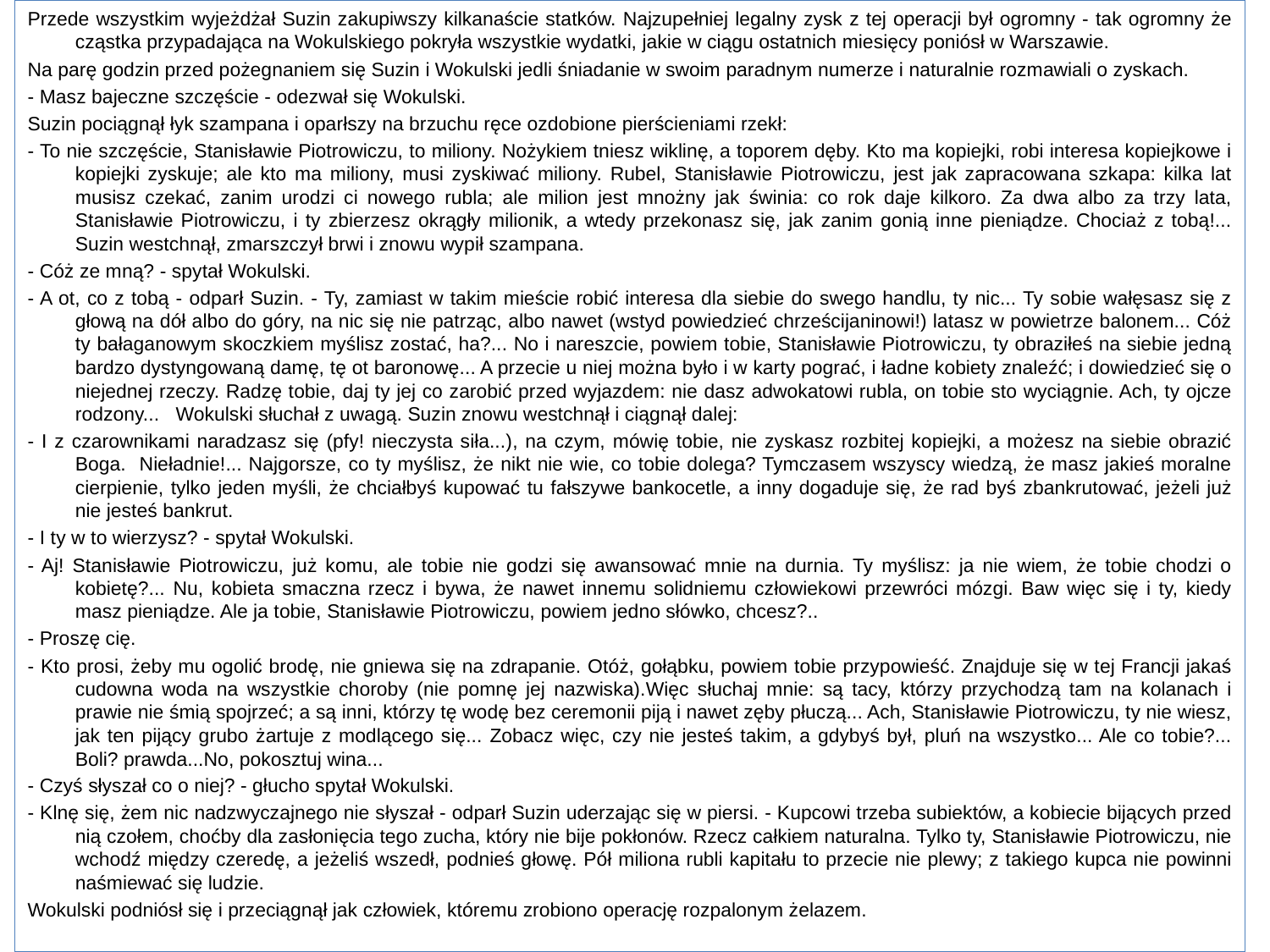

Przede wszystkim wyjeżdżał Suzin zakupiwszy kilkanaście statków. Najzupełniej legalny zysk z tej operacji był ogromny - tak ogromny że cząstka przypadająca na Wokulskiego pokryła wszystkie wydatki, jakie w ciągu ostatnich miesięcy poniósł w Warszawie.
Na parę godzin przed pożegnaniem się Suzin i Wokulski jedli śniadanie w swoim paradnym numerze i naturalnie rozmawiali o zyskach.
- Masz bajeczne szczęście - odezwał się Wokulski.
Suzin pociągnął łyk szampana i oparłszy na brzuchu ręce ozdobione pierścieniami rzekł:
- To nie szczęście, Stanisławie Piotrowiczu, to miliony. Nożykiem tniesz wiklinę, a toporem dęby. Kto ma kopiejki, robi interesa kopiejkowe i kopiejki zyskuje; ale kto ma miliony, musi zyskiwać miliony. Rubel, Stanisławie Piotrowiczu, jest jak zapracowana szkapa: kilka lat musisz czekać, zanim urodzi ci nowego rubla; ale milion jest mnożny jak świnia: co rok daje kilkoro. Za dwa albo za trzy lata, Stanisławie Piotrowiczu, i ty zbierzesz okrągły milionik, a wtedy przekonasz się, jak zanim gonią inne pieniądze. Chociaż z tobą!... Suzin westchnął, zmarszczył brwi i znowu wypił szampana.
- Cóż ze mną? - spytał Wokulski.
- A ot, co z tobą - odparł Suzin. - Ty, zamiast w takim mieście robić interesa dla siebie do swego handlu, ty nic... Ty sobie wałęsasz się z głową na dół albo do góry, na nic się nie patrząc, albo nawet (wstyd powiedzieć chrześcijaninowi!) latasz w powietrze balonem... Cóż ty bałaganowym skoczkiem myślisz zostać, ha?... No i nareszcie, powiem tobie, Stanisławie Piotrowiczu, ty obraziłeś na siebie jedną bardzo dystyngowaną damę, tę ot baronowę... A przecie u niej można było i w karty pograć, i ładne kobiety znaleźć; i dowiedzieć się o niejednej rzeczy. Radzę tobie, daj ty jej co zarobić przed wyjazdem: nie dasz adwokatowi rubla, on tobie sto wyciągnie. Ach, ty ojcze rodzony...   Wokulski słuchał z uwagą. Suzin znowu westchnął i ciągnął dalej:
- I z czarownikami naradzasz się (pfy! nieczysta siła...), na czym, mówię tobie, nie zyskasz rozbitej kopiejki, a możesz na siebie obrazić Boga.  Nieładnie!... Najgorsze, co ty myślisz, że nikt nie wie, co tobie dolega? Tymczasem wszyscy wiedzą, że masz jakieś moralne cierpienie, tylko jeden myśli, że chciałbyś kupować tu fałszywe bankocetle, a inny dogaduje się, że rad byś zbankrutować, jeżeli już nie jesteś bankrut.
- I ty w to wierzysz? - spytał Wokulski.
- Aj! Stanisławie Piotrowiczu, już komu, ale tobie nie godzi się awansować mnie na durnia. Ty myślisz: ja nie wiem, że tobie chodzi o kobietę?... Nu, kobieta smaczna rzecz i bywa, że nawet innemu solidniemu człowiekowi przewróci mózgi. Baw więc się i ty, kiedy masz pieniądze. Ale ja tobie, Stanisławie Piotrowiczu, powiem jedno słówko, chcesz?..
- Proszę cię.
- Kto prosi, żeby mu ogolić brodę, nie gniewa się na zdrapanie. Otóż, gołąbku, powiem tobie przypowieść. Znajduje się w tej Francji jakaś cudowna woda na wszystkie choroby (nie pomnę jej nazwiska).Więc słuchaj mnie: są tacy, którzy przychodzą tam na kolanach i prawie nie śmią spojrzeć; a są inni, którzy tę wodę bez ceremonii piją i nawet zęby płuczą... Ach, Stanisławie Piotrowiczu, ty nie wiesz, jak ten pijący grubo żartuje z modlącego się... Zobacz więc, czy nie jesteś takim, a gdybyś był, pluń na wszystko... Ale co tobie?... Boli? prawda...No, pokosztuj wina...
- Czyś słyszał co o niej? - głucho spytał Wokulski.
- Klnę się, żem nic nadzwyczajnego nie słyszał - odparł Suzin uderzając się w piersi. - Kupcowi trzeba subiektów, a kobiecie bijących przed nią czołem, choćby dla zasłonięcia tego zucha, który nie bije pokłonów. Rzecz całkiem naturalna. Tylko ty, Stanisławie Piotrowiczu, nie wchodź między czeredę, a jeżeliś wszedł, podnieś głowę. Pół miliona rubli kapitału to przecie nie plewy; z takiego kupca nie powinni naśmiewać się ludzie.
Wokulski podniósł się i przeciągnął jak człowiek, któremu zrobiono operację rozpalonym żelazem.